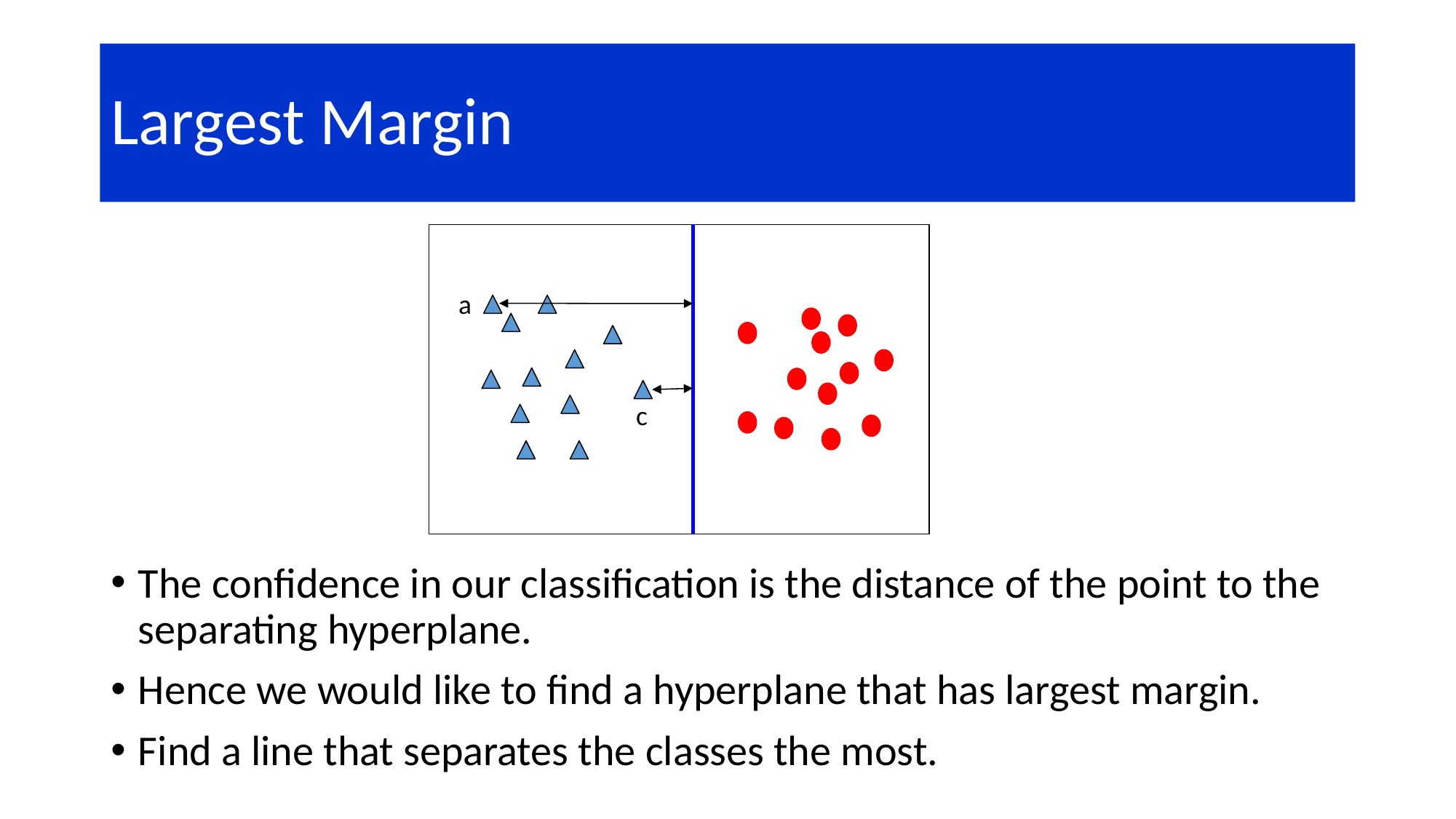

# Largest Margin

a
c
The confidence in our classification is the distance of the point to the separating hyperplane.
Hence we would like to find a hyperplane that has largest margin.
Find a line that separates the classes the most.